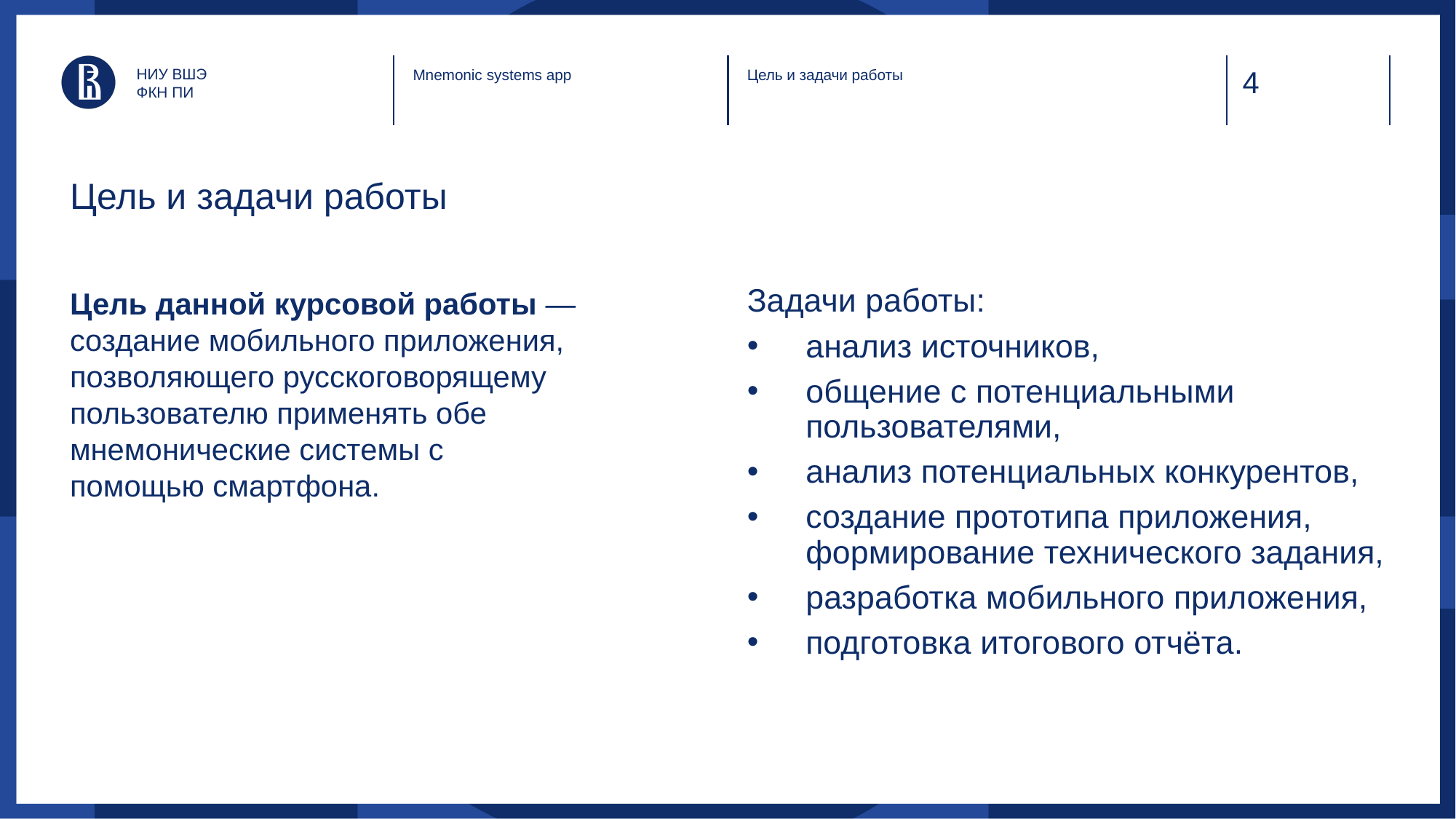

НИУ ВШЭ
ФКН ПИ
Mnemonic systems app
Цель и задачи работы
# Цель и задачи работы
Цель данной курсовой работы — создание мобильного приложения, позволяющего русскоговорящему пользователю применять обе мнемонические системы с помощью смартфона.
Задачи работы:
анализ источников,
общение с потенциальными пользователями,
анализ потенциальных конкурентов,
создание прототипа приложения,
формирование технического задания,
разработка мобильного приложения,
подготовка итогового отчёта.